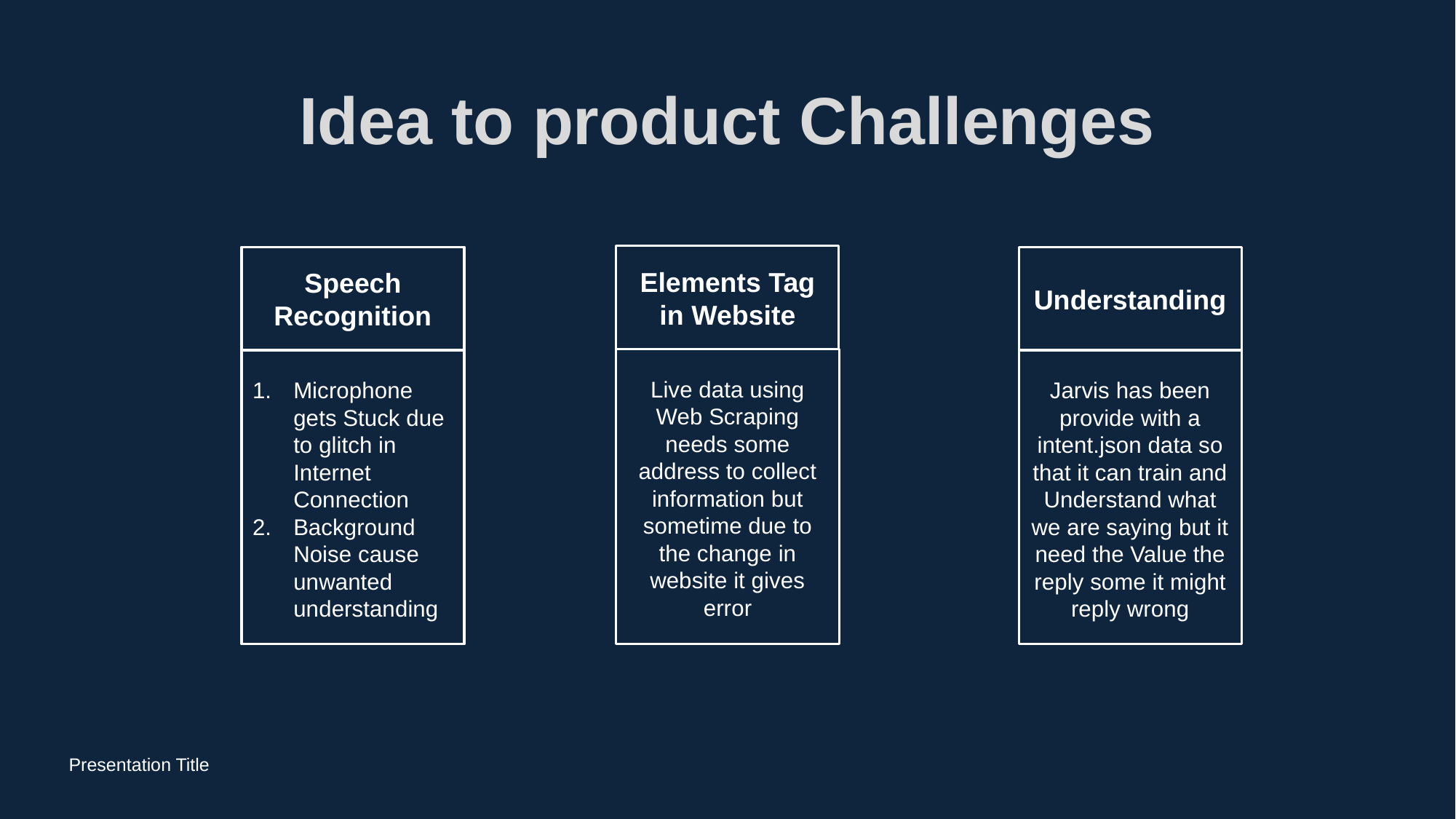

# Idea to product Challenges
Elements Tag in Website
Speech Recognition
Understanding
Live data using Web Scraping needs some address to collect information but sometime due to the change in website it gives error
Microphone gets Stuck due to glitch in Internet Connection
Background Noise cause unwanted understanding
Jarvis has been provide with a intent.json data so that it can train and Understand what we are saying but it need the Value the reply some it might reply wrong
Presentation Title